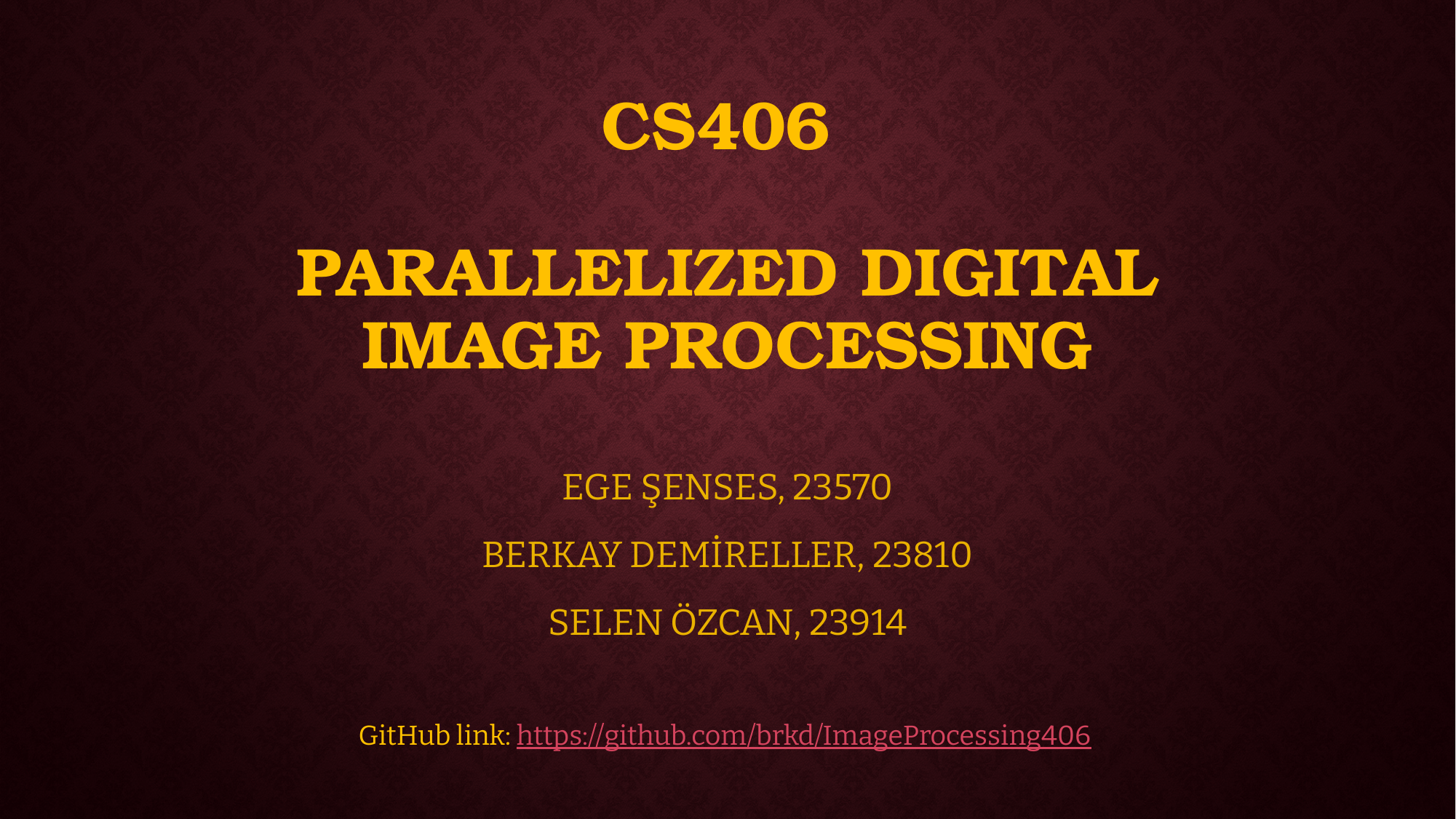

# CS406 PARALLELIZED DIGITAL IMAGE PROCESSING
EGE ŞENSES, 23570
BERKAY DEMİRELLER, 23810
SELEN ÖZCAN, 23914
GitHub link: https://github.com/brkd/ImageProcessing406